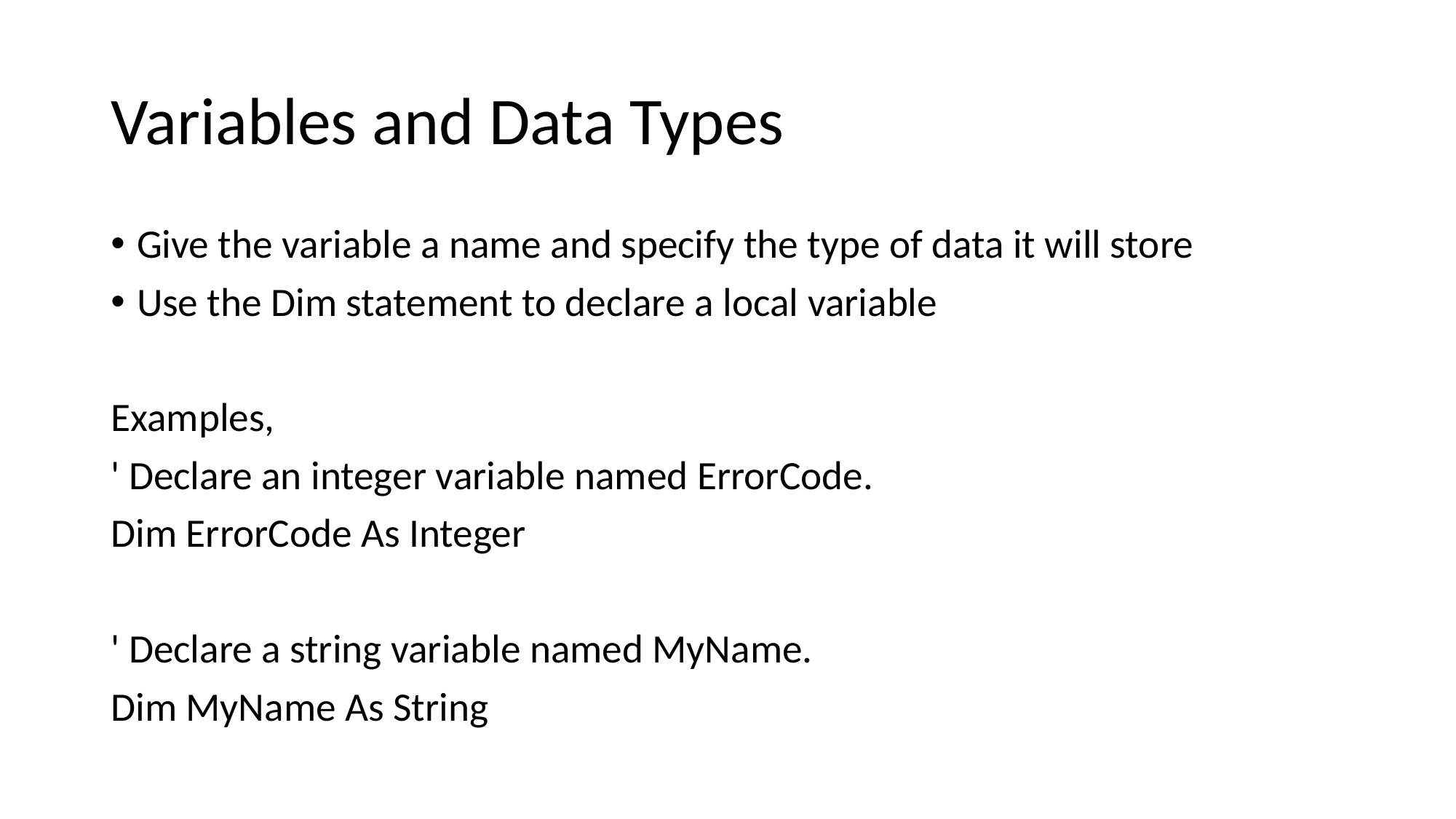

# Variables and Data Types
Give the variable a name and specify the type of data it will store
Use the Dim statement to declare a local variable

Examples,
' Declare an integer variable named ErrorCode.
Dim ErrorCode As Integer

' Declare a string variable named MyName.
Dim MyName As String